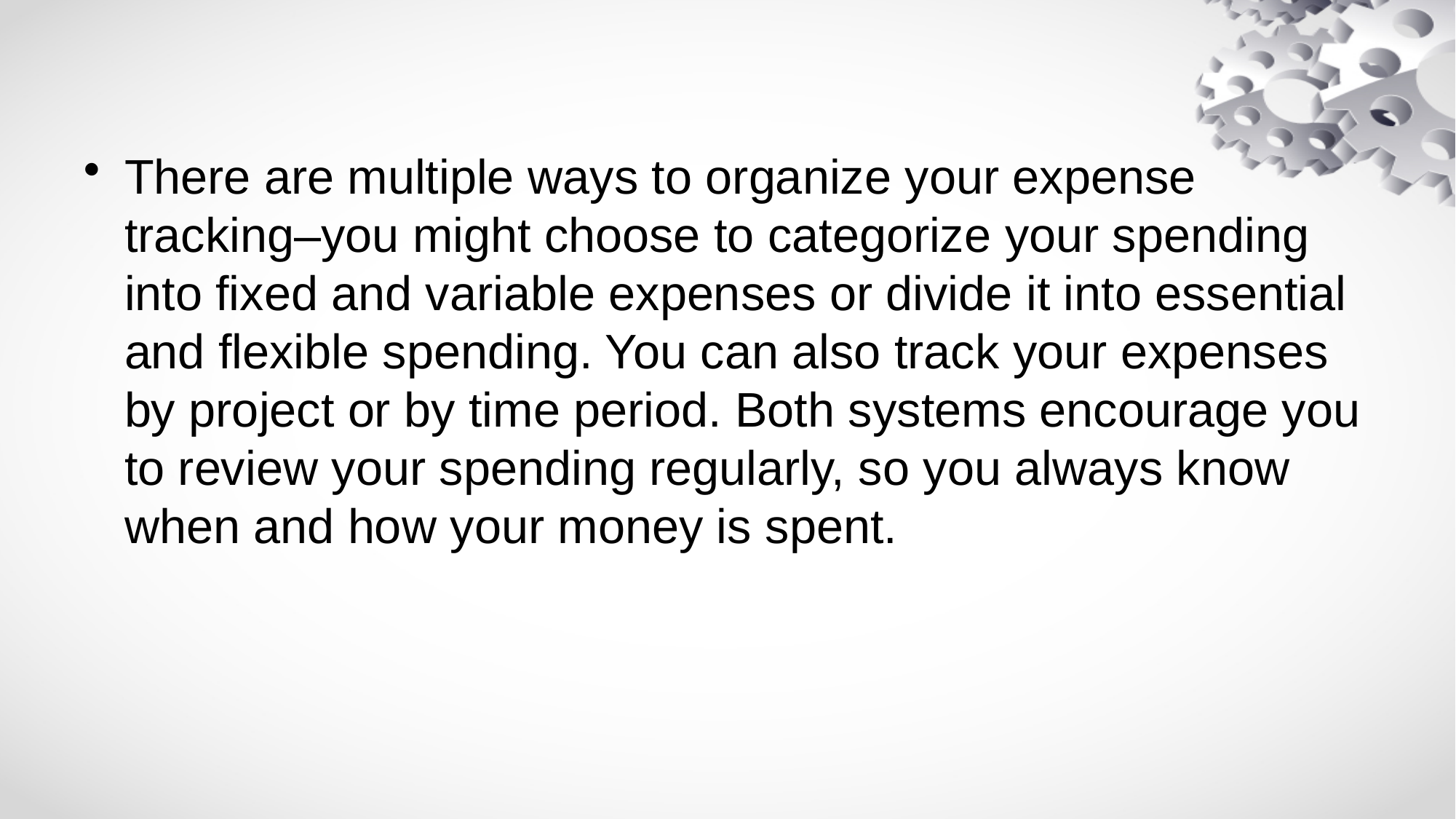

#
There are multiple ways to organize your expense tracking–you might choose to categorize your spending into fixed and variable expenses or divide it into essential and flexible spending. You can also track your expenses by project or by time period. Both systems encourage you to review your spending regularly, so you always know when and how your money is spent.